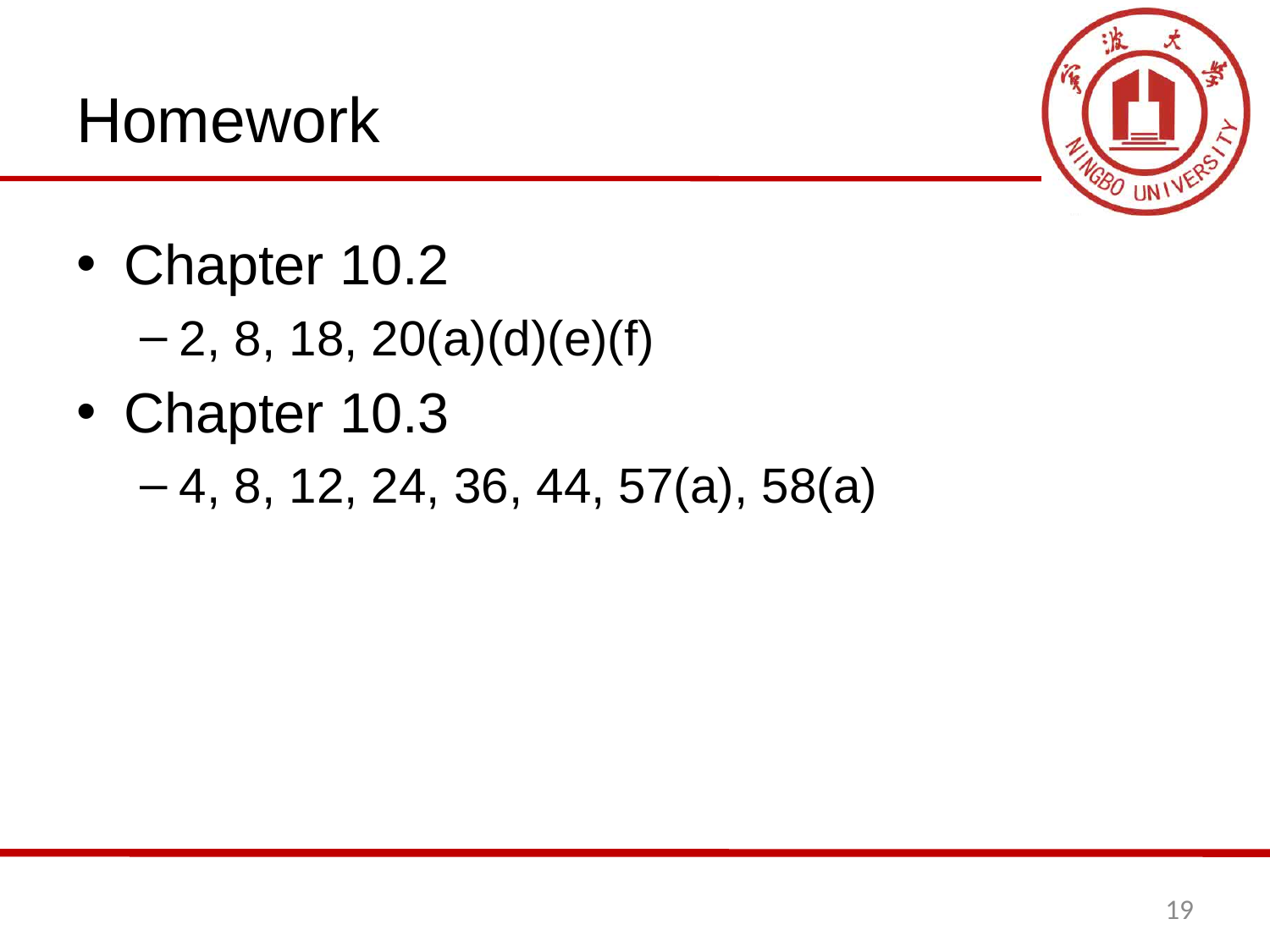

# Homework
Chapter 10.2
2, 8, 18, 20(a)(d)(e)(f)
Chapter 10.3
4, 8, 12, 24, 36, 44, 57(a), 58(a)
19